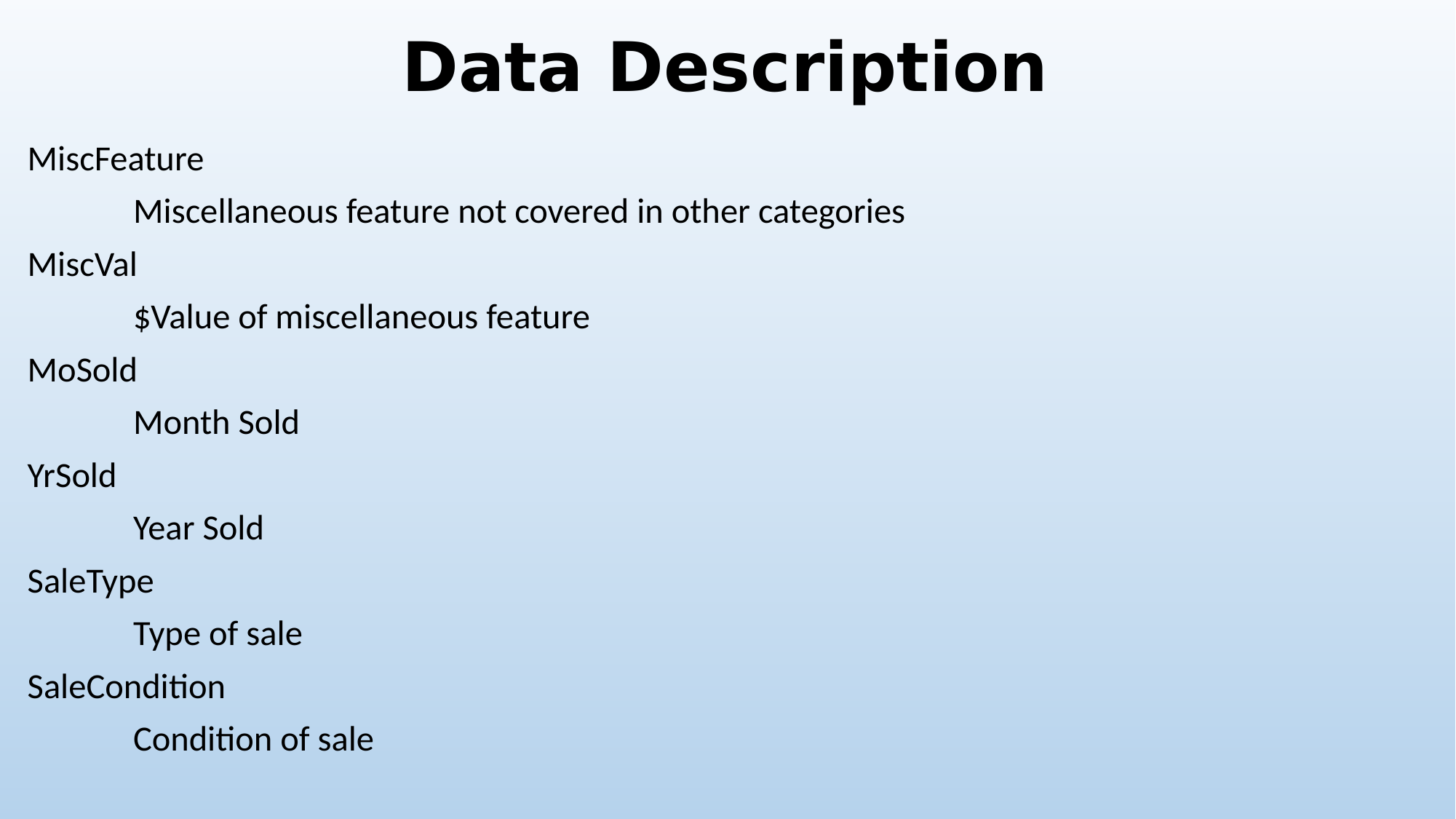

# Data Description
MiscFeature
	Miscellaneous feature not covered in other categories
MiscVal
	$Value of miscellaneous feature
MoSold
	Month Sold
YrSold
	Year Sold
SaleType
	Type of sale
SaleCondition
	Condition of sale